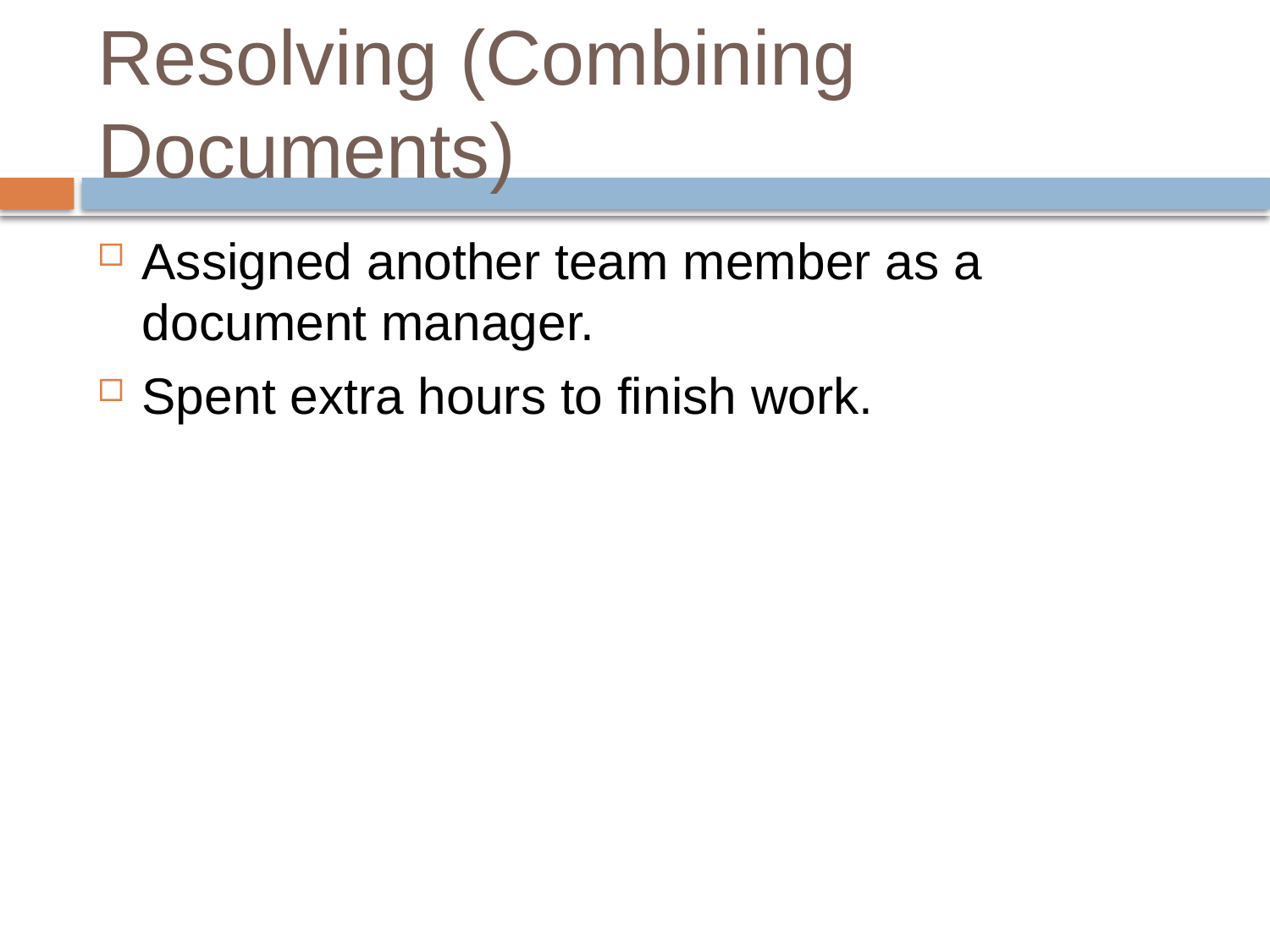

# Resolving (Combining Documents)
Assigned another team member as a document manager.
Spent extra hours to finish work.